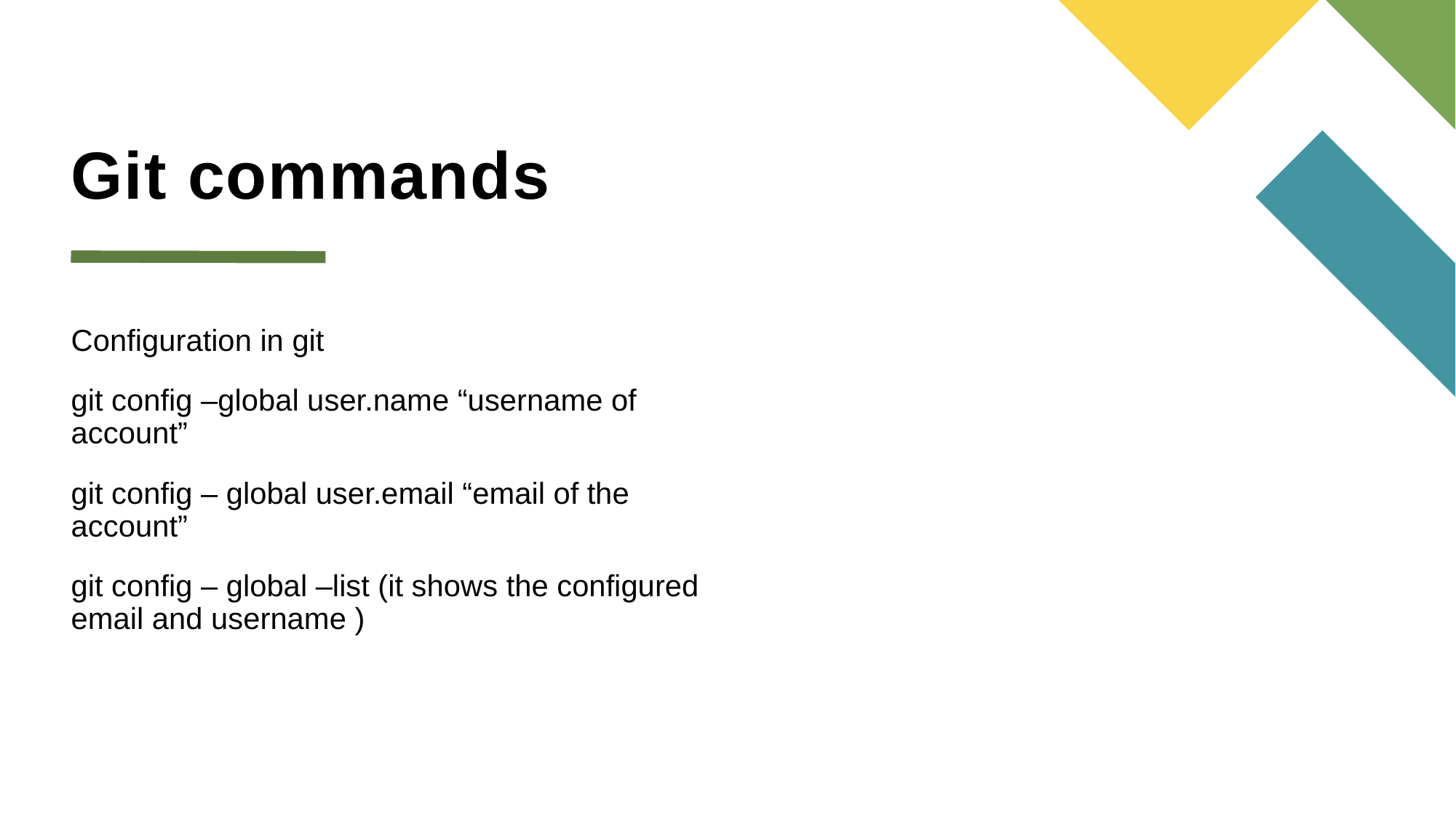

# Git commands
Configuration in git
git config –global user.name “username of account”
git config – global user.email “email of the account”
git config – global –list (it shows the configured email and username )